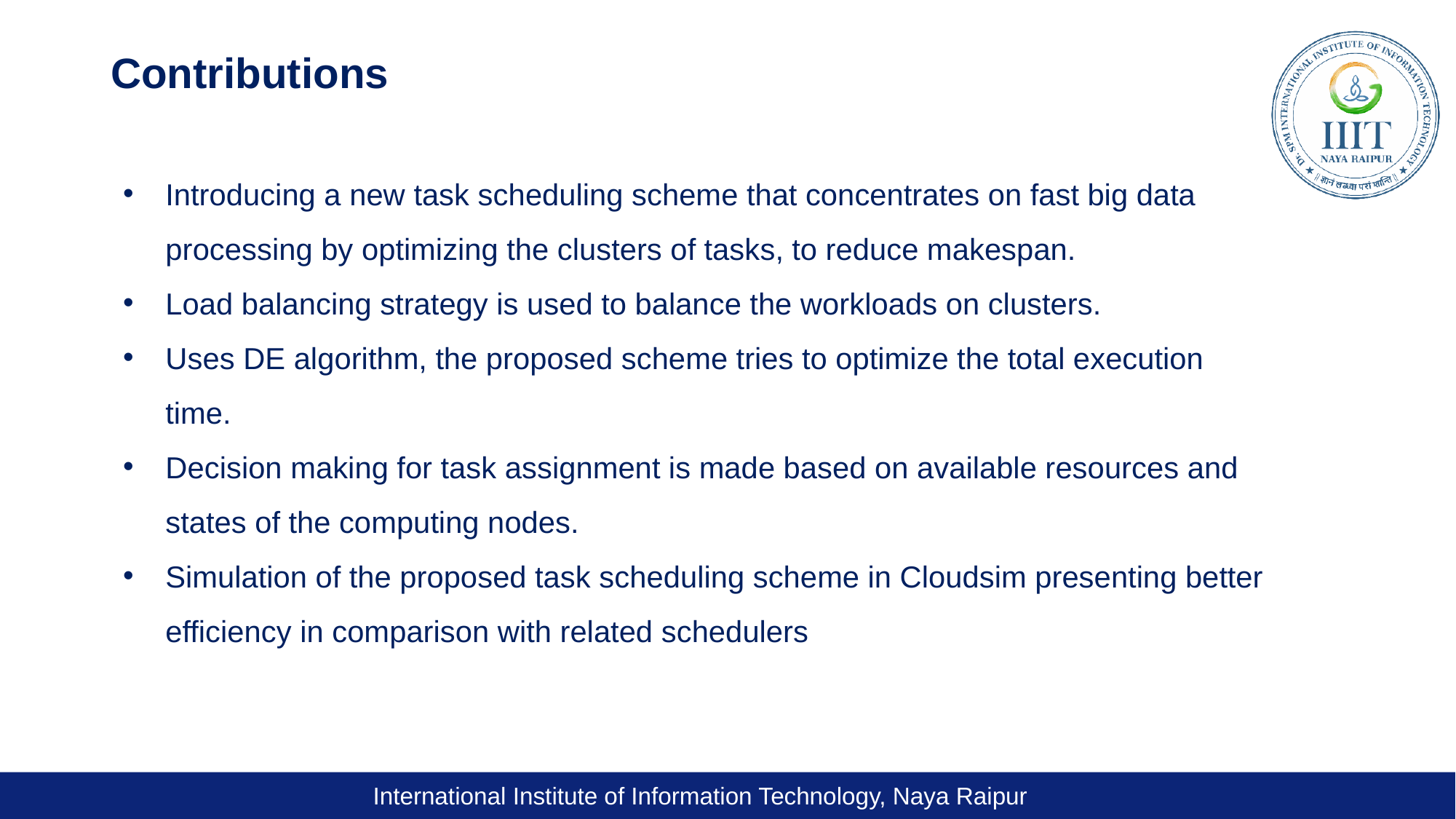

# Contributions
Introducing a new task scheduling scheme that concentrates on fast big data processing by optimizing the clusters of tasks, to reduce makespan.
Load balancing strategy is used to balance the workloads on clusters.
Uses DE algorithm, the proposed scheme tries to optimize the total execution time.
Decision making for task assignment is made based on available resources and states of the computing nodes.
Simulation of the proposed task scheduling scheme in Cloudsim presenting better efficiency in comparison with related schedulers
International Institute of Information Technology, Naya Raipur